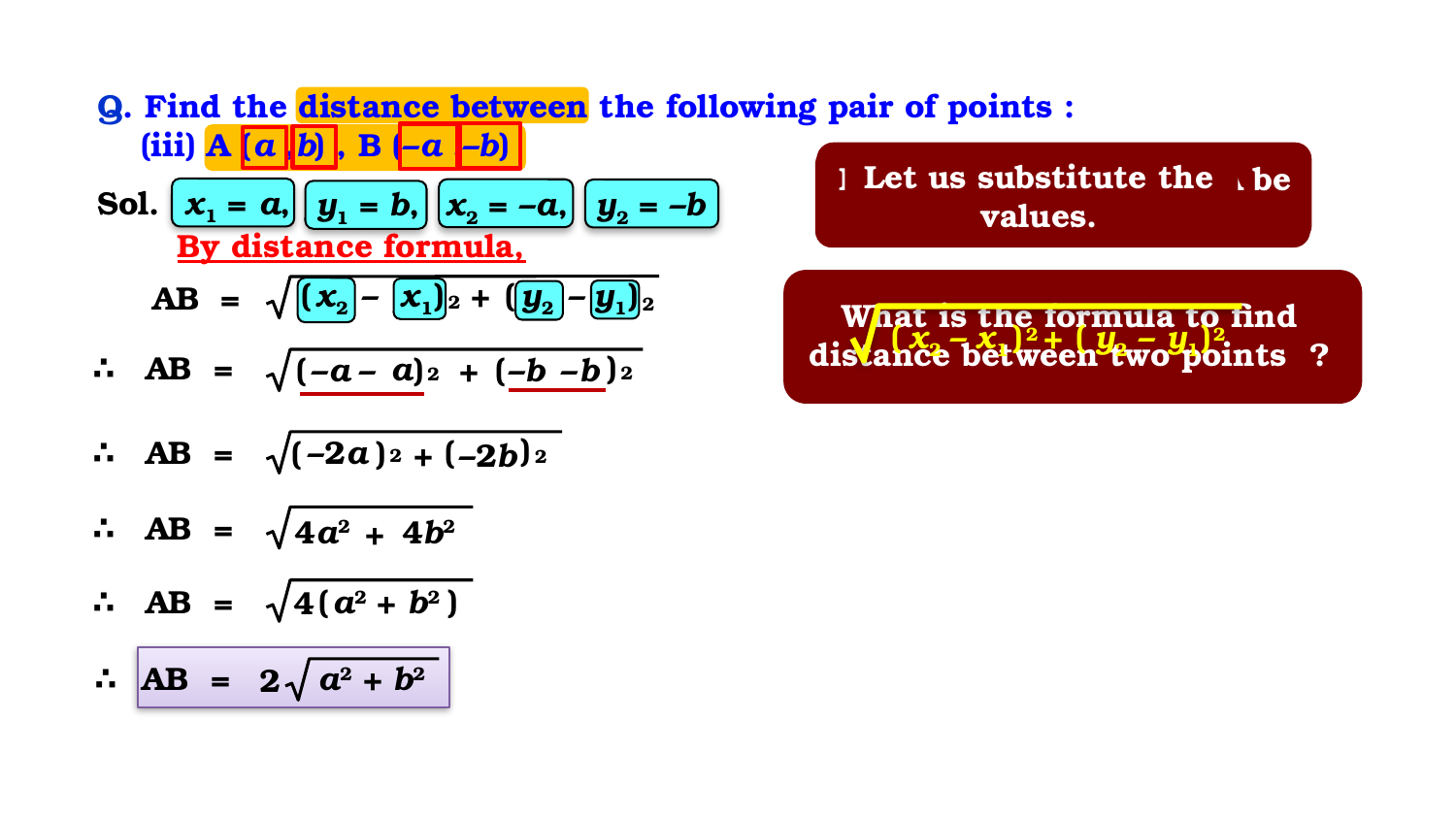

Q. Find the distance between the following pair of points :
    (iii) A (a ,b) , B (–a ,–b)
Sol.

Let the coordinates of B be (x2, y2).

Let us substitute the values.

Let the coordinates of A be (x1, y1).
x1 = a,
y1 = b,
x2 = –a,
y2 = –b

By distance formula,
(
x2
–
x1
)
+
(
y2
–
y1
)
2
2

AB  =

What is the formula to find distance between two points  ?

(
x2
–
x1
)
+
(
y2
–
y1
)
2
2
)
 ∴   AB  =
a
(
–a
–
)
+
(
–b
–
b

2
2
)
–2b
2
(
 ∴   AB  =
–2a
(
 )
2
+

 ∴   AB  =
4a2
4b2
+

 ∴   AB  =
(
a2
+
b2
)
4

∴   AB  =
a2 + b2
2